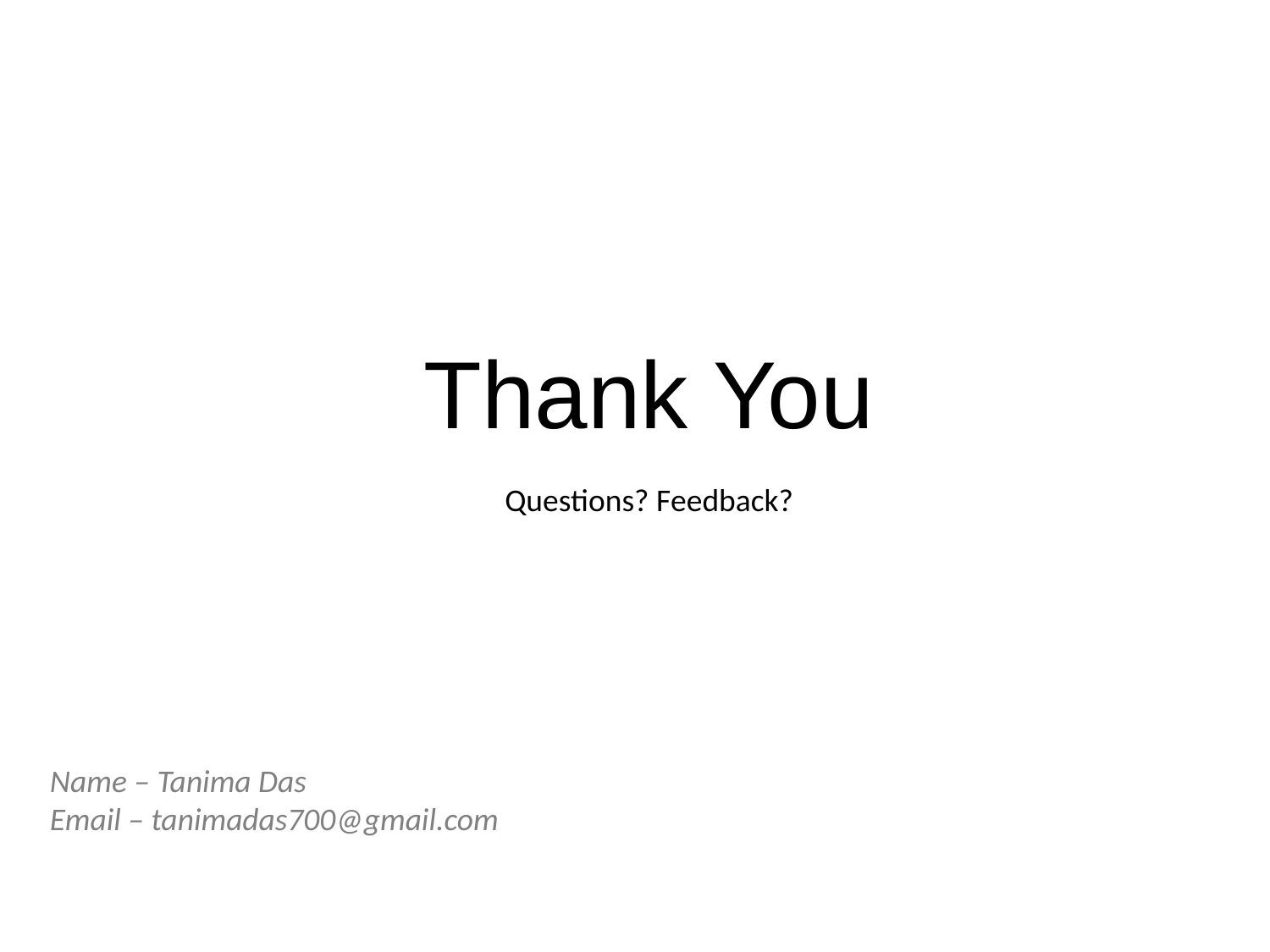

Thank You
Questions? Feedback?
Name – Tanima Das
Email – tanimadas700@gmail.com